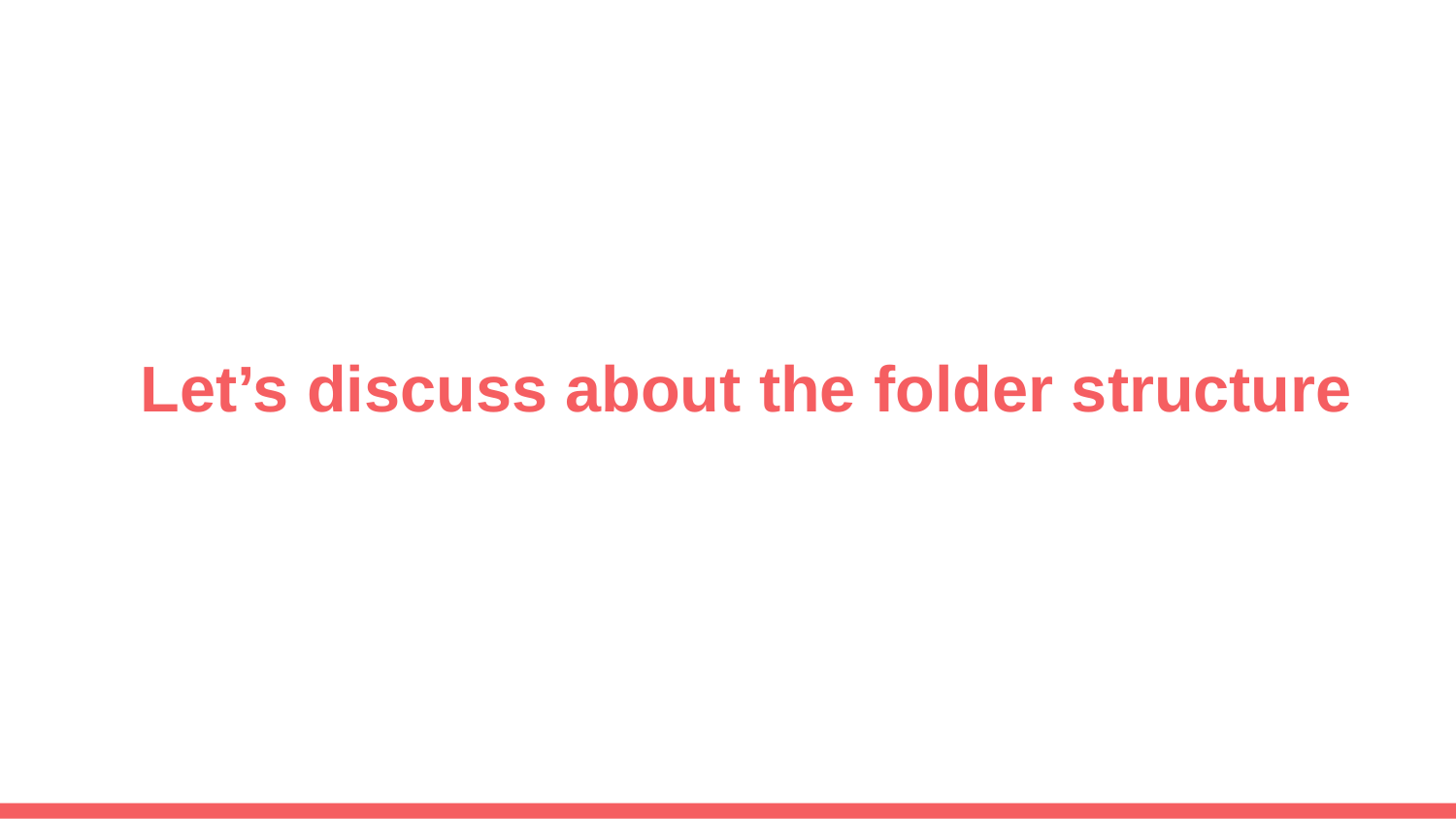

# Let’s discuss about the folder structure